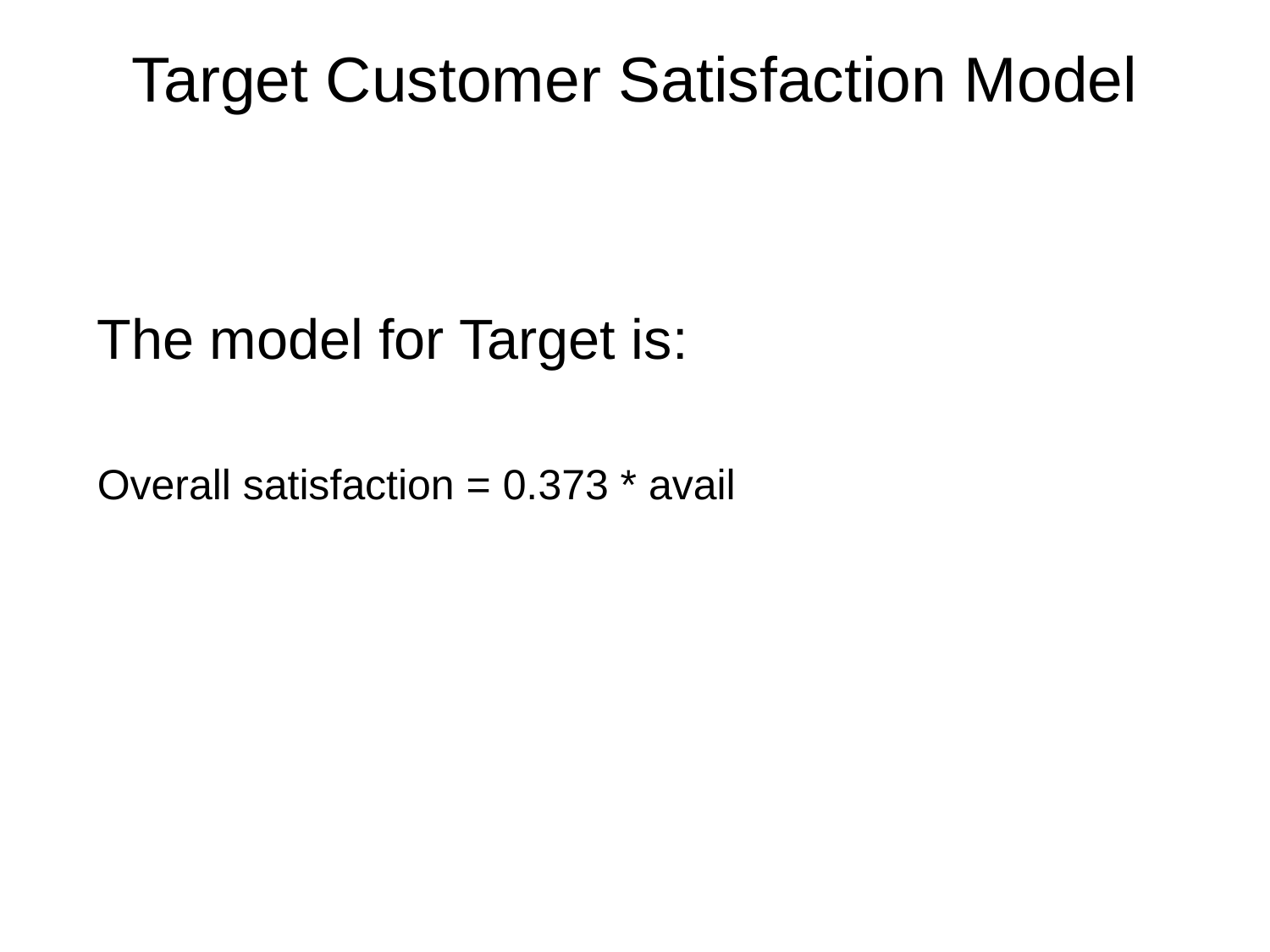

# Target Customer Satisfaction Model
The model for Target is:

Overall satisfaction = 0.373 * avail